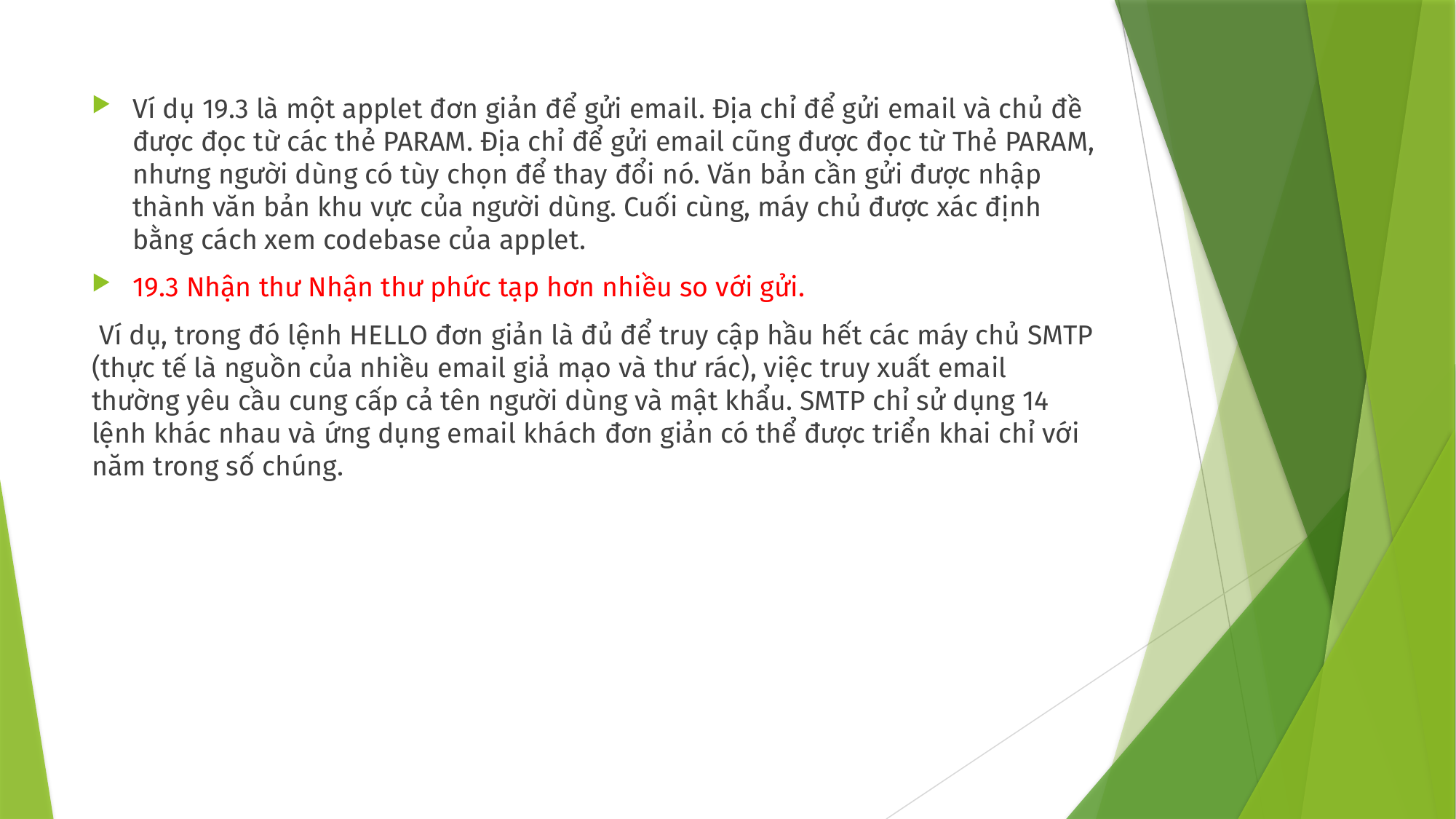

Ví dụ 19.3 là một applet đơn giản để gửi email. Địa chỉ để gửi email và chủ đề được đọc từ các thẻ PARAM. Địa chỉ để gửi email cũng được đọc từ Thẻ PARAM, nhưng người dùng có tùy chọn để thay đổi nó. Văn bản cần gửi được nhập thành văn bản khu vực của người dùng. Cuối cùng, máy chủ được xác định bằng cách xem codebase của applet.
19.3 Nhận thư Nhận thư phức tạp hơn nhiều so với gửi.
 Ví dụ, trong đó lệnh HELLO đơn giản là đủ để truy cập hầu hết các máy chủ SMTP (thực tế là nguồn của nhiều email giả mạo và thư rác), việc truy xuất email thường yêu cầu cung cấp cả tên người dùng và mật khẩu. SMTP chỉ sử dụng 14 lệnh khác nhau và ứng dụng email khách đơn giản có thể được triển khai chỉ với năm trong số chúng.